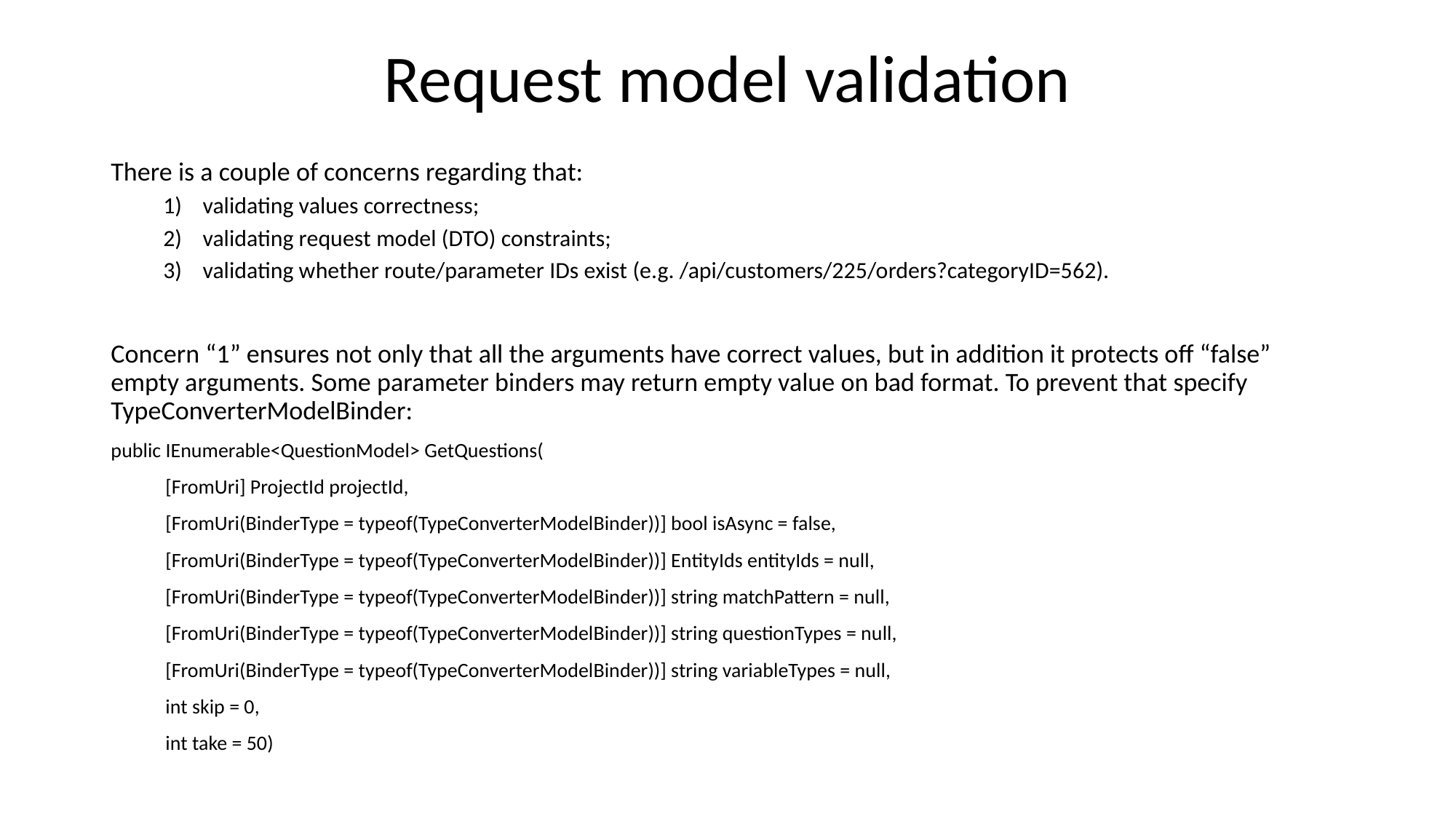

# Request model validation
There is a couple of concerns regarding that:
validating values correctness;
validating request model (DTO) constraints;
validating whether route/parameter IDs exist (e.g. /api/customers/225/orders?categoryID=562).

Concern “1” ensures not only that all the arguments have correct values, but in addition it protects off “false” empty arguments. Some parameter binders may return empty value on bad format. To prevent that specify TypeConverterModelBinder:
public IEnumerable<QuestionModel> GetQuestions(
            [FromUri] ProjectId projectId,
            [FromUri(BinderType = typeof(TypeConverterModelBinder))] bool isAsync = false,
            [FromUri(BinderType = typeof(TypeConverterModelBinder))] EntityIds entityIds = null,
            [FromUri(BinderType = typeof(TypeConverterModelBinder))] string matchPattern = null,
            [FromUri(BinderType = typeof(TypeConverterModelBinder))] string questionTypes = null,
            [FromUri(BinderType = typeof(TypeConverterModelBinder))] string variableTypes = null,
            int skip = 0,
            int take = 50)